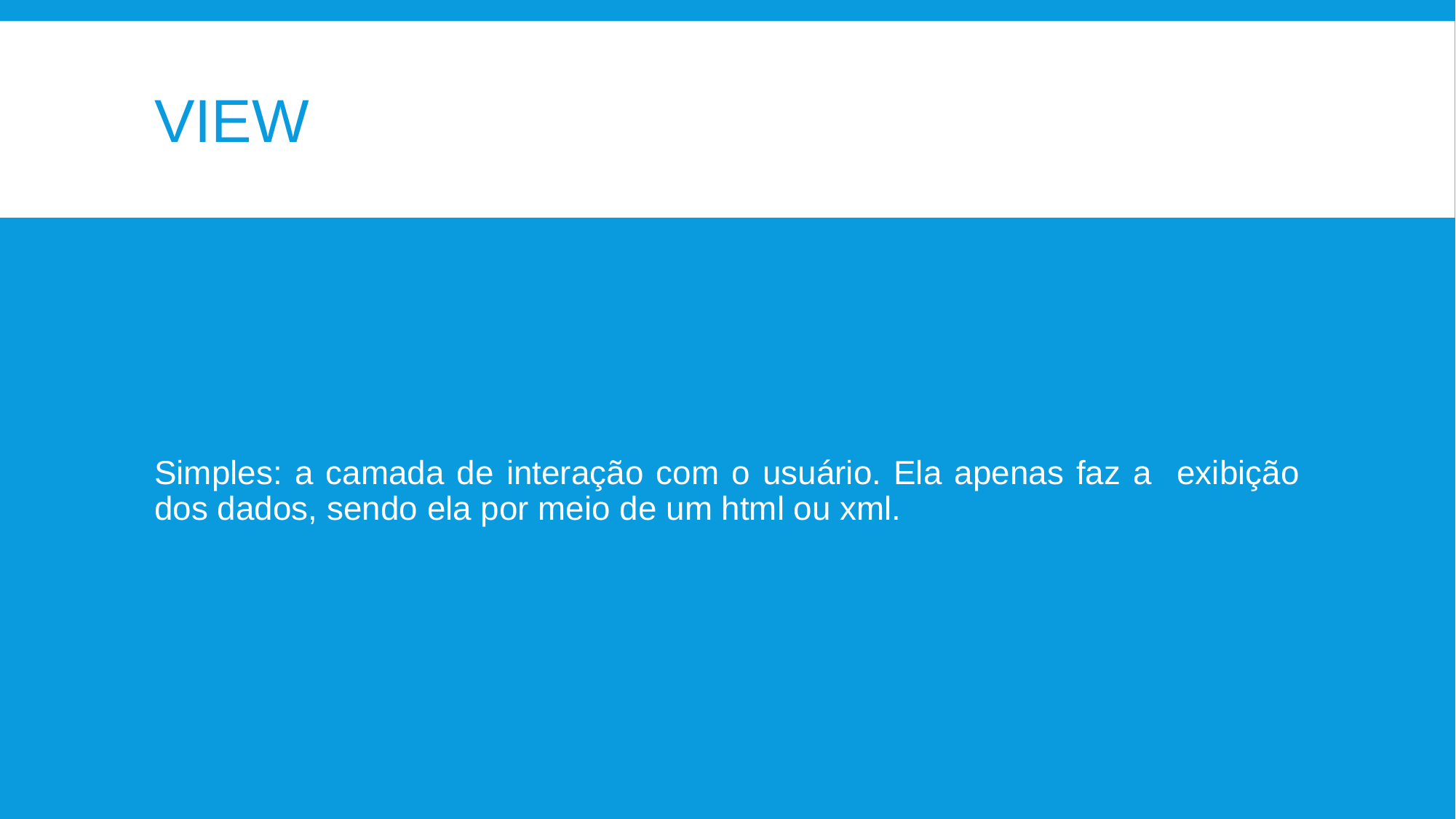

# View
Simples: a camada de interação com o usuário. Ela apenas faz a  exibição dos dados, sendo ela por meio de um html ou xml.